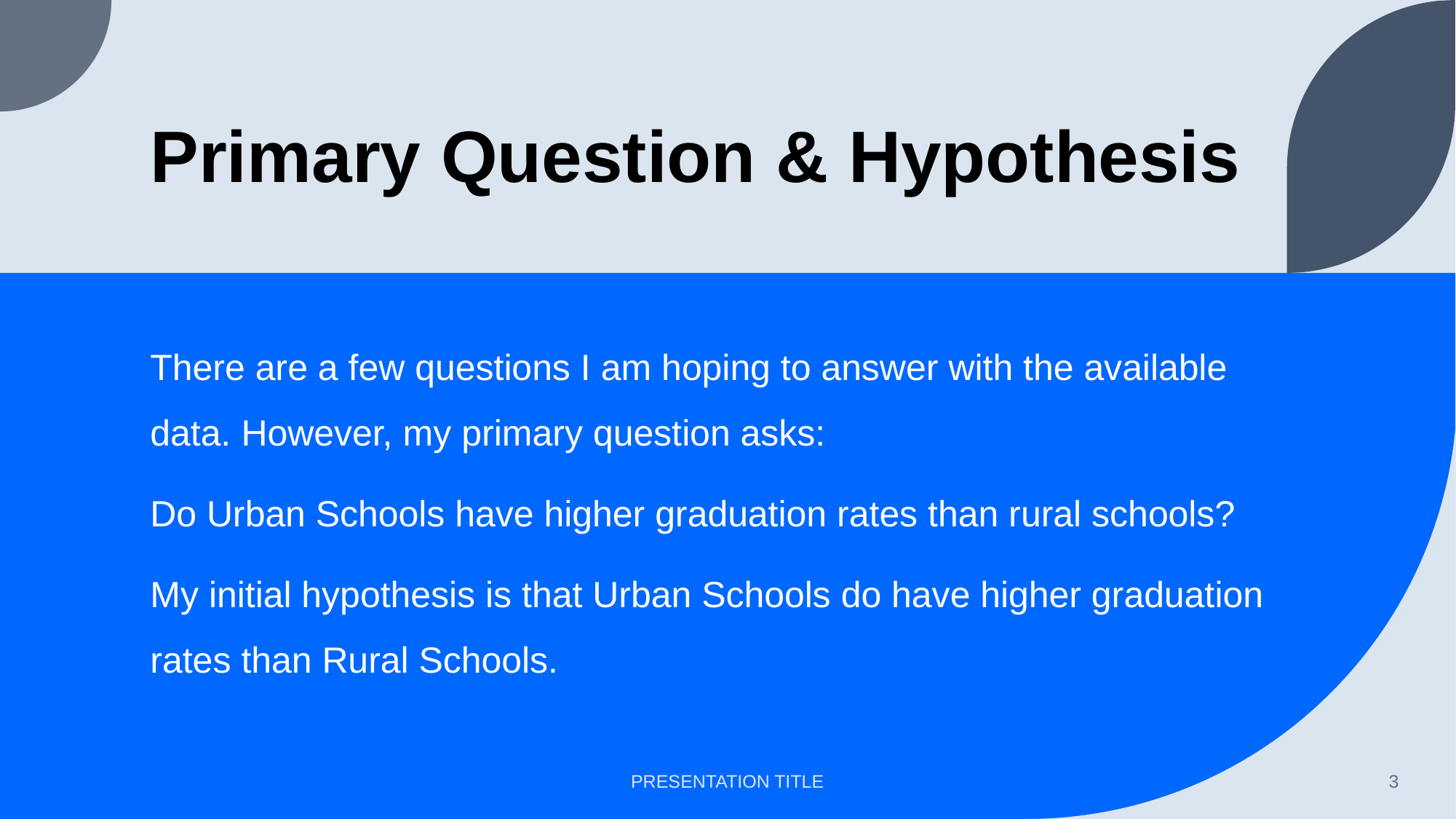

# Primary Question & Hypothesis
There are a few questions I am hoping to answer with the available data. However, my primary question asks:
Do Urban Schools have higher graduation rates than rural schools?
My initial hypothesis is that Urban Schools do have higher graduation rates than Rural Schools.
PRESENTATION TITLE
3